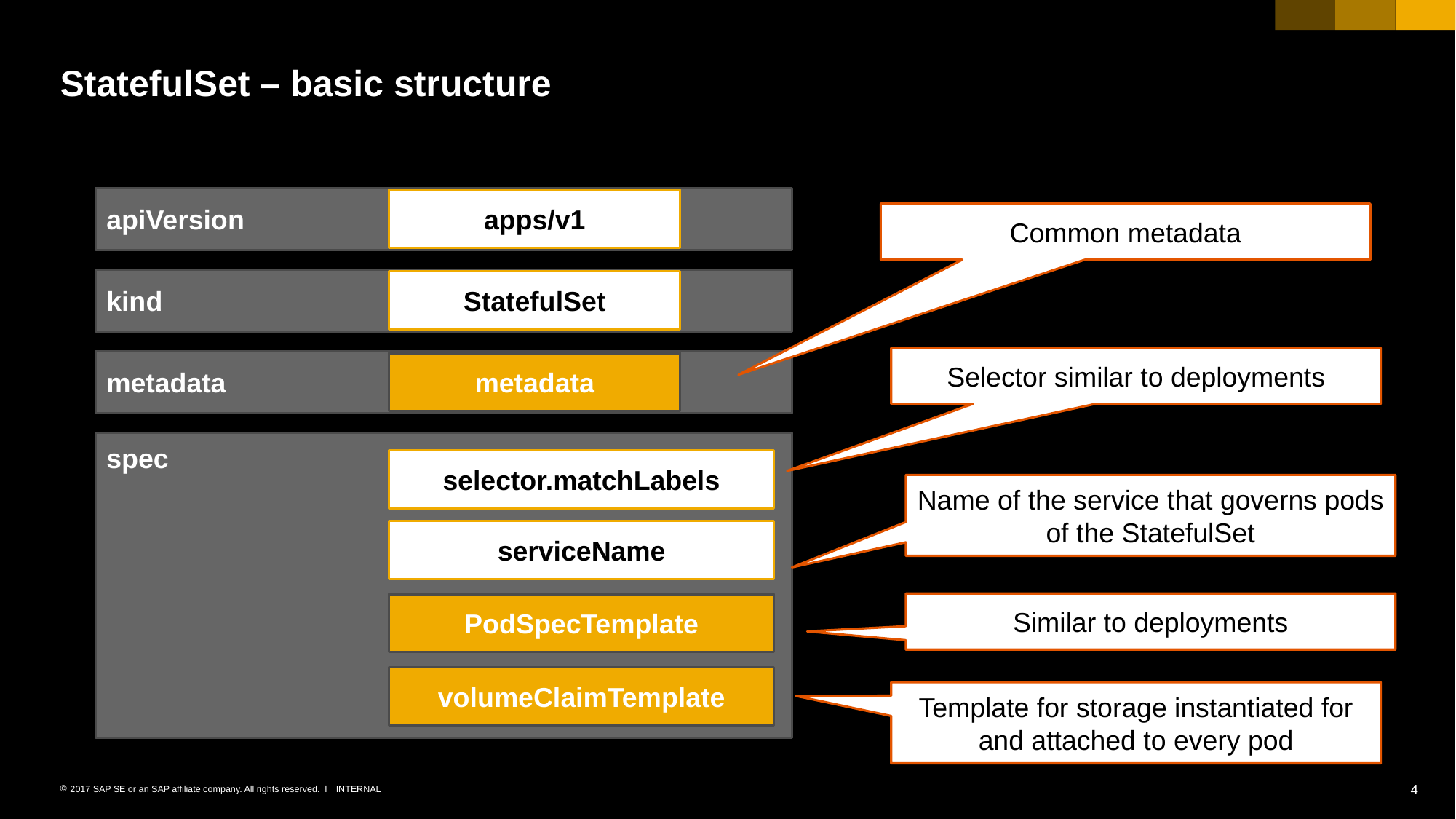

# StatefulSet – basic structure
apiVersion
apps/v1
Common metadata
kind
StatefulSet
Selector similar to deployments
metadata
metadata
spec
selector.matchLabels
Name of the service that governs pods of the StatefulSet
serviceName
Similar to deployments
PodSpecTemplate
volumeClaimTemplate
Template for storage instantiated for and attached to every pod